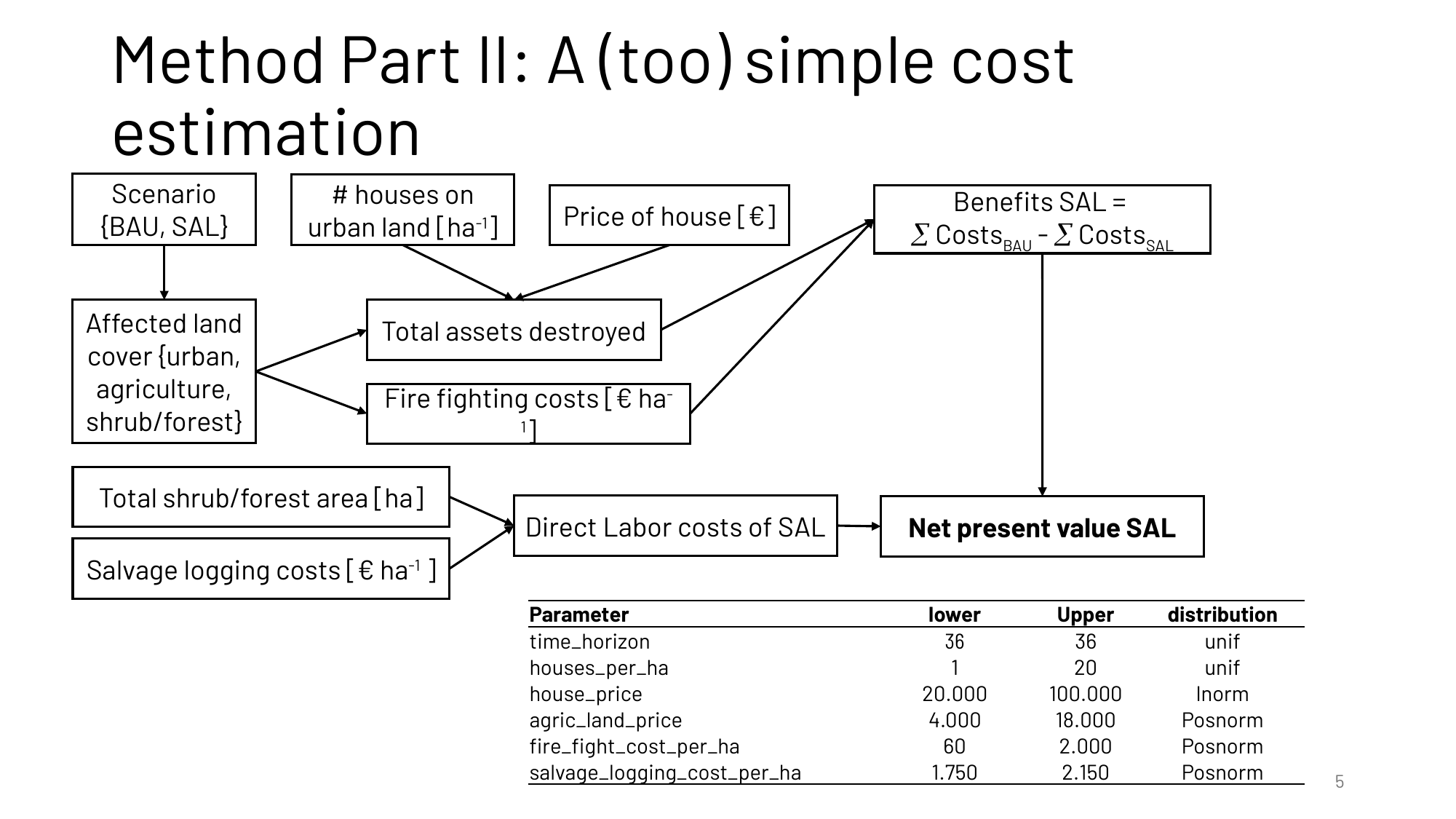

# Method Part II: A (too) simple cost estimation
Scenario {BAU, SAL}
# houses on urban land [ha-1]
Price of house [€]
Benefits SAL =
∑ CostsBAU - ∑ CostsSAL
Affected land cover {urban, agriculture, shrub/forest}
Total assets destroyed
Fire fighting costs [€ ha-1]
Total shrub/forest area [ha]
Direct Labor costs of SAL
Net present value SAL
Salvage logging costs [€ ha-1 ]
| Parameter | lower | Upper | distribution |
| --- | --- | --- | --- |
| time\_horizon | 36 | 36 | unif |
| houses\_per\_ha | 1 | 20 | unif |
| house\_price | 20.000 | 100.000 | lnorm |
| agric\_land\_price | 4.000 | 18.000 | Posnorm |
| fire\_fight\_cost\_per\_ha | 60 | 2.000 | Posnorm |
| salvage\_logging\_cost\_per\_ha | 1.750 | 2.150 | Posnorm |
5